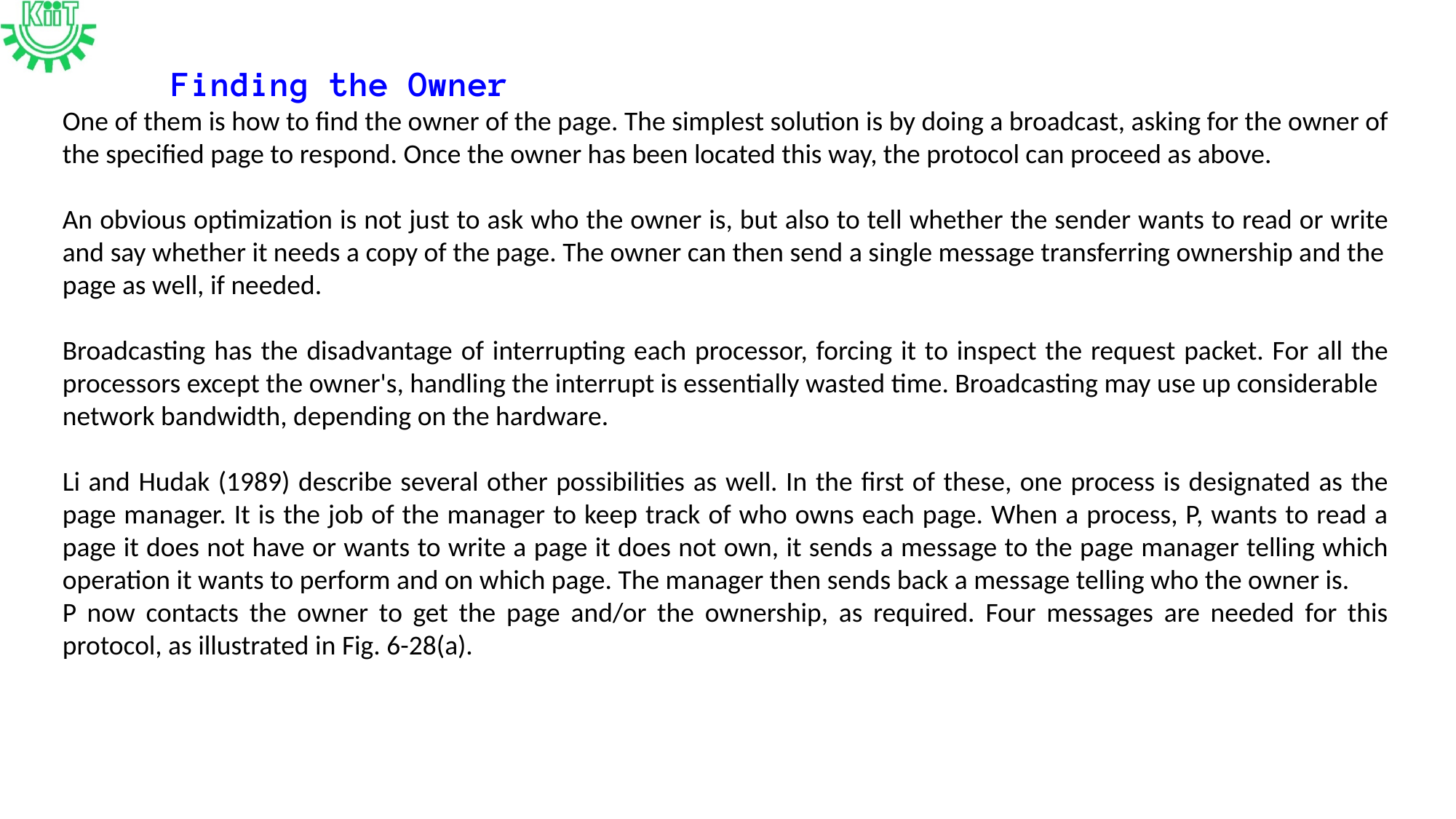

Finding the Owner
One of them is how to find the owner of the page. The simplest solution is by doing a broadcast, asking for the owner of the specified page to respond. Once the owner has been located this way, the protocol can proceed as above.

An obvious optimization is not just to ask who the owner is, but also to tell whether the sender wants to read or write and say whether it needs a copy of the page. The owner can then send a single message transferring ownership and the
page as well, if needed.

Broadcasting has the disadvantage of interrupting each processor, forcing it to inspect the request packet. For all the processors except the owner's, handling the interrupt is essentially wasted time. Broadcasting may use up considerable
network bandwidth, depending on the hardware.

Li and Hudak (1989) describe several other possibilities as well. In the first of these, one process is designated as the page manager. It is the job of the manager to keep track of who owns each page. When a process, P, wants to read a page it does not have or wants to write a page it does not own, it sends a message to the page manager telling which operation it wants to perform and on which page. The manager then sends back a message telling who the owner is.
P now contacts the owner to get the page and/or the ownership, as required. Four messages are needed for this protocol, as illustrated in Fig. 6-28(a).
30